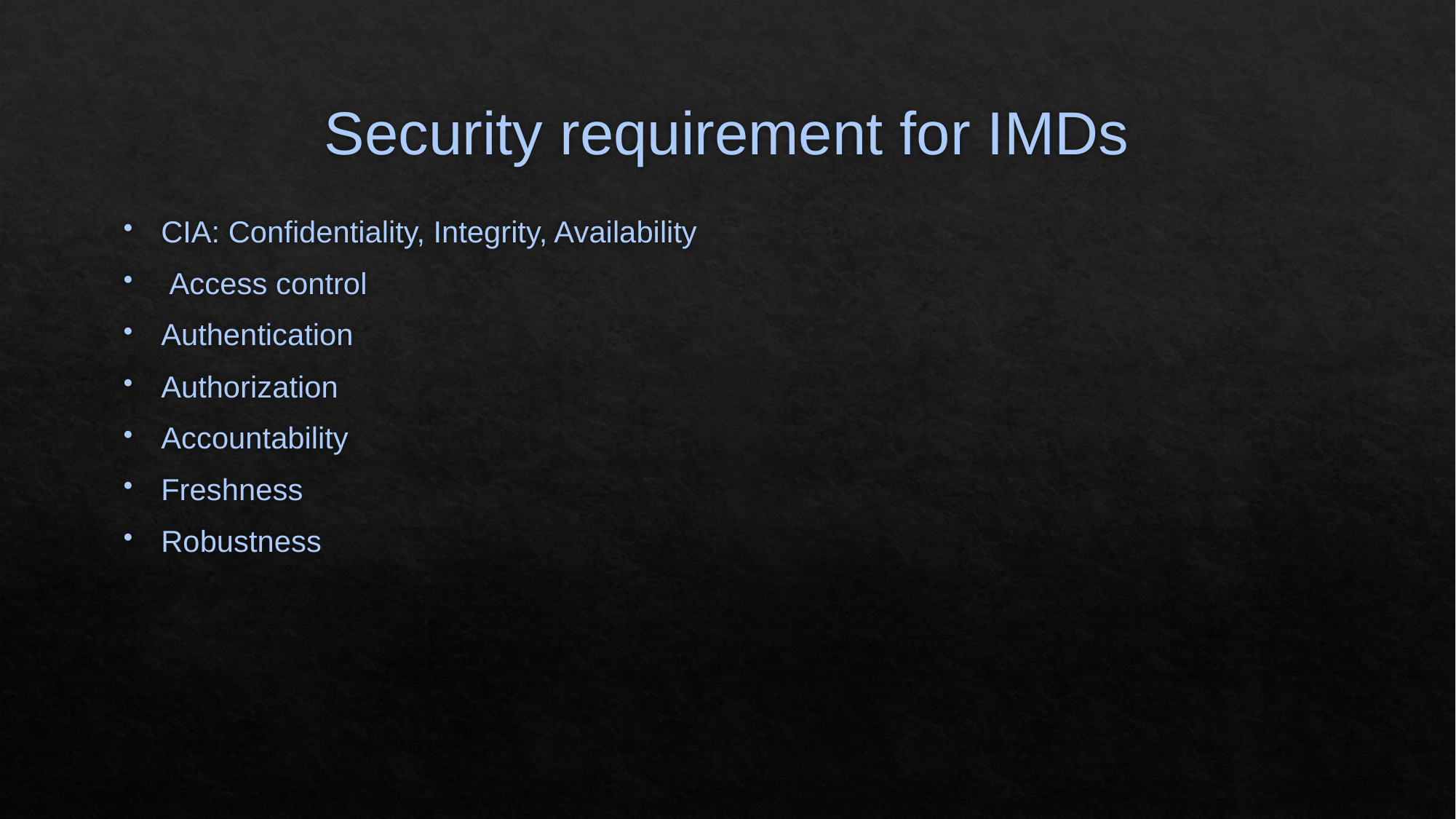

# Security requirement for IMDs
CIA: Confidentiality, Integrity, Availability
 Access control
Authentication
Authorization
Accountability
Freshness
Robustness